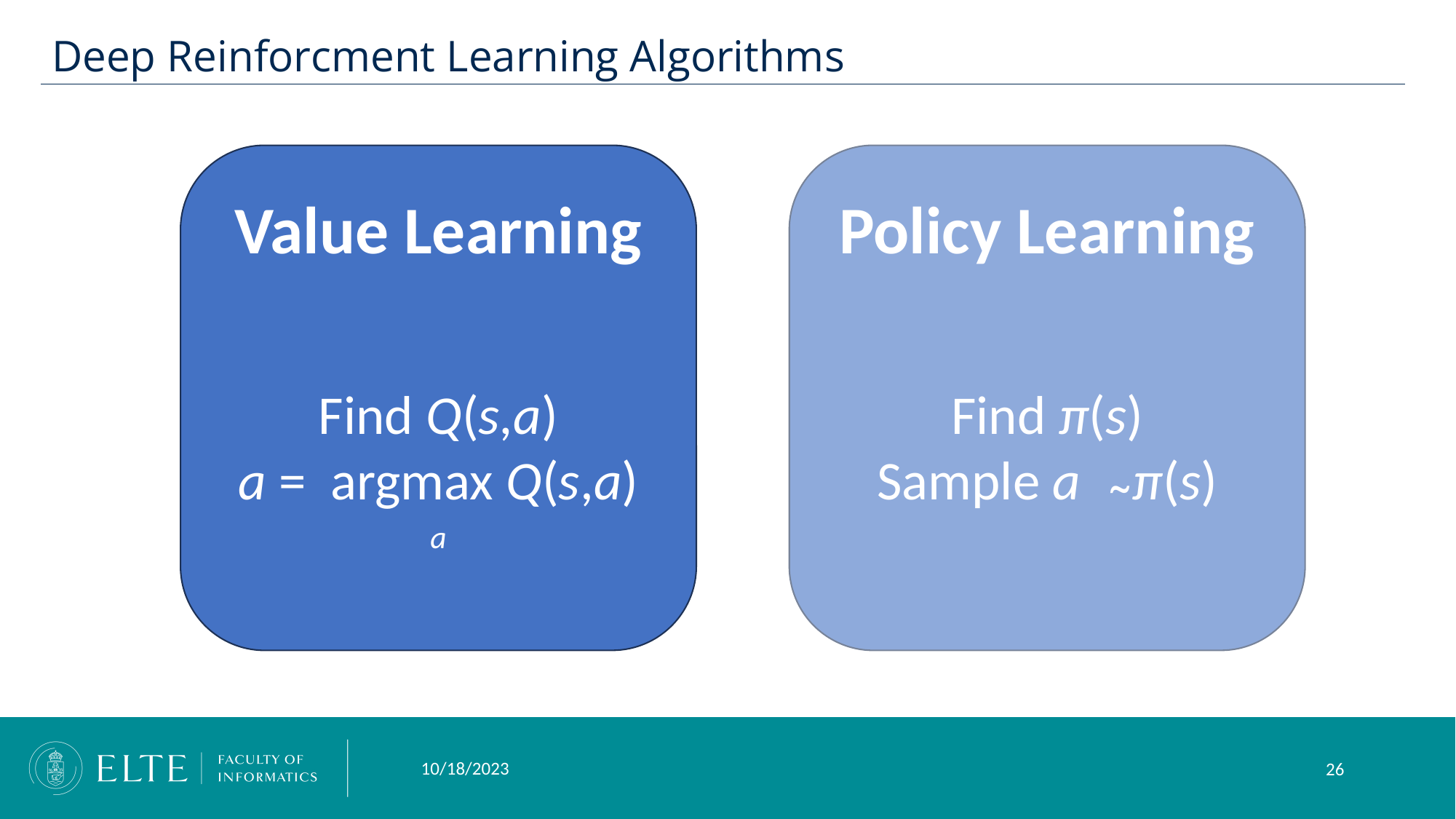

Deep Reinforcment Learning Algorithms

Policy Learning

Find π(s)
Sample a   ̴ π(s)

Value Learning

Find Q(s,a)
a =  argmax Q(s,a)
a

10/18/2023

26